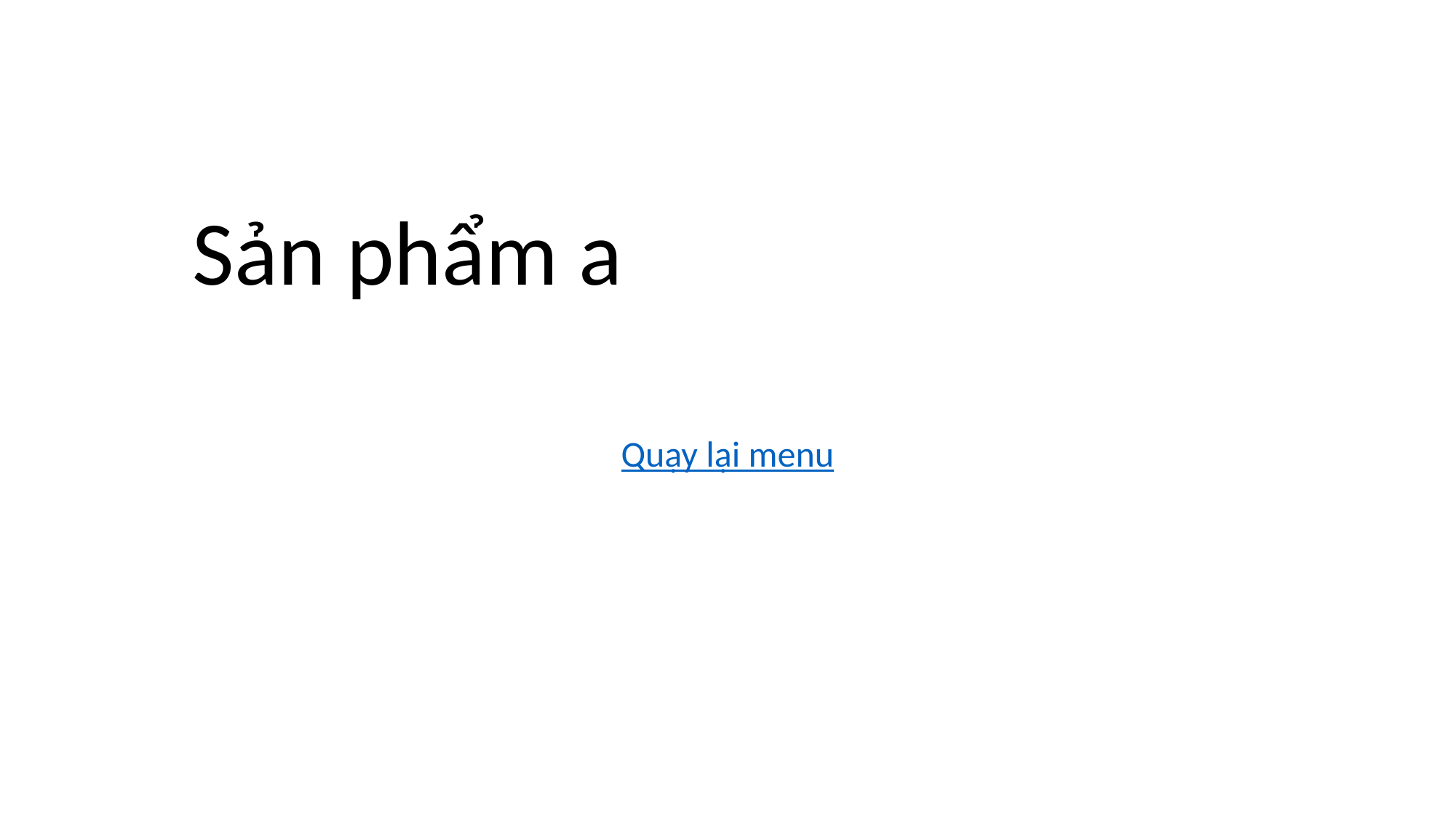

# Sản phẩm a
Quạy lại menu